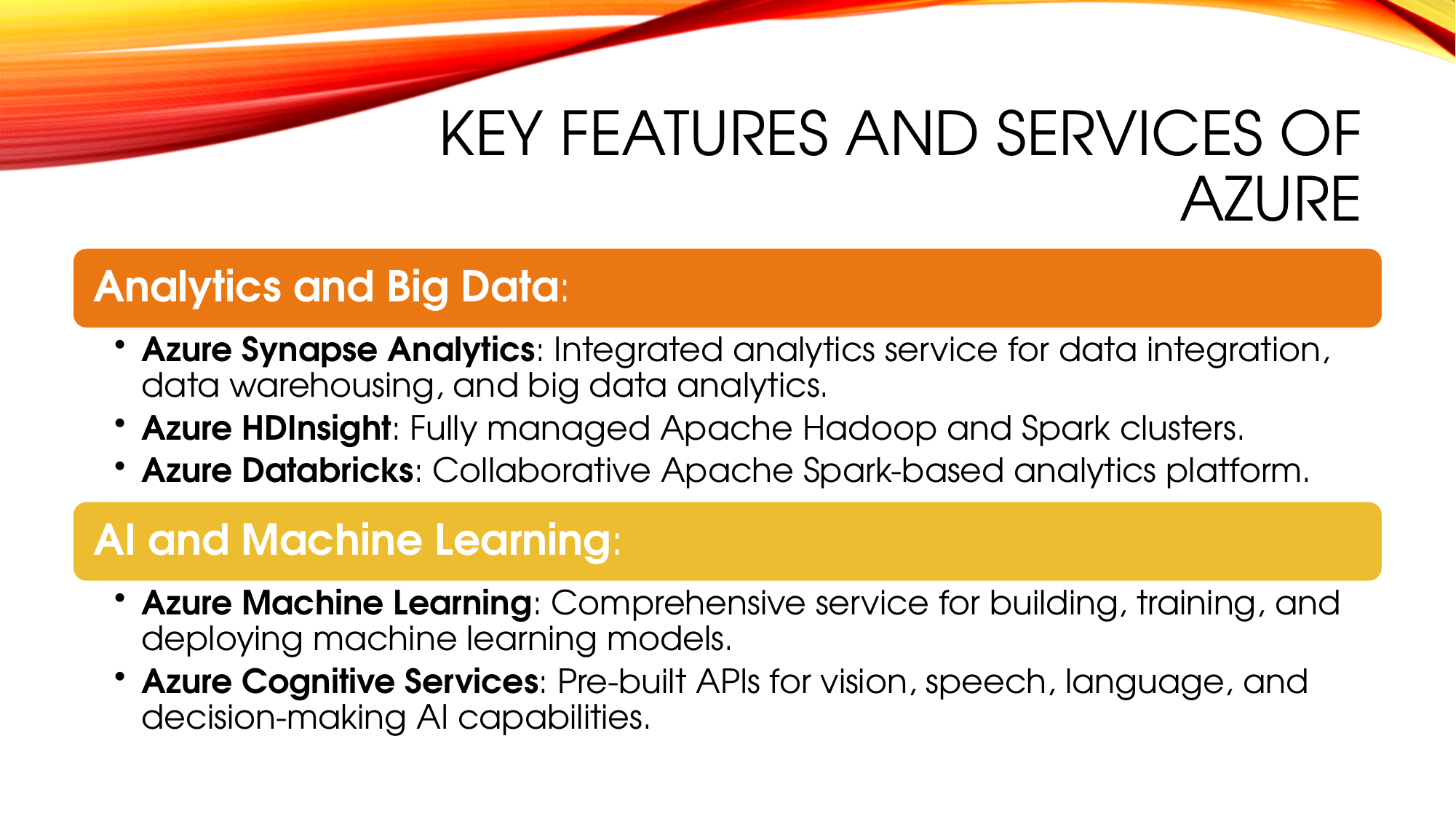

# Key Features and Services of Azure
Analytics and Big Data:
Azure Synapse Analytics: Integrated analytics service for data integration, data warehousing, and big data analytics.
Azure HDInsight: Fully managed Apache Hadoop and Spark clusters.
Azure Databricks: Collaborative Apache Spark-based analytics platform.
AI and Machine Learning:
Azure Machine Learning: Comprehensive service for building, training, and deploying machine learning models.
Azure Cognitive Services: Pre-built APIs for vision, speech, language, and decision-making AI capabilities.